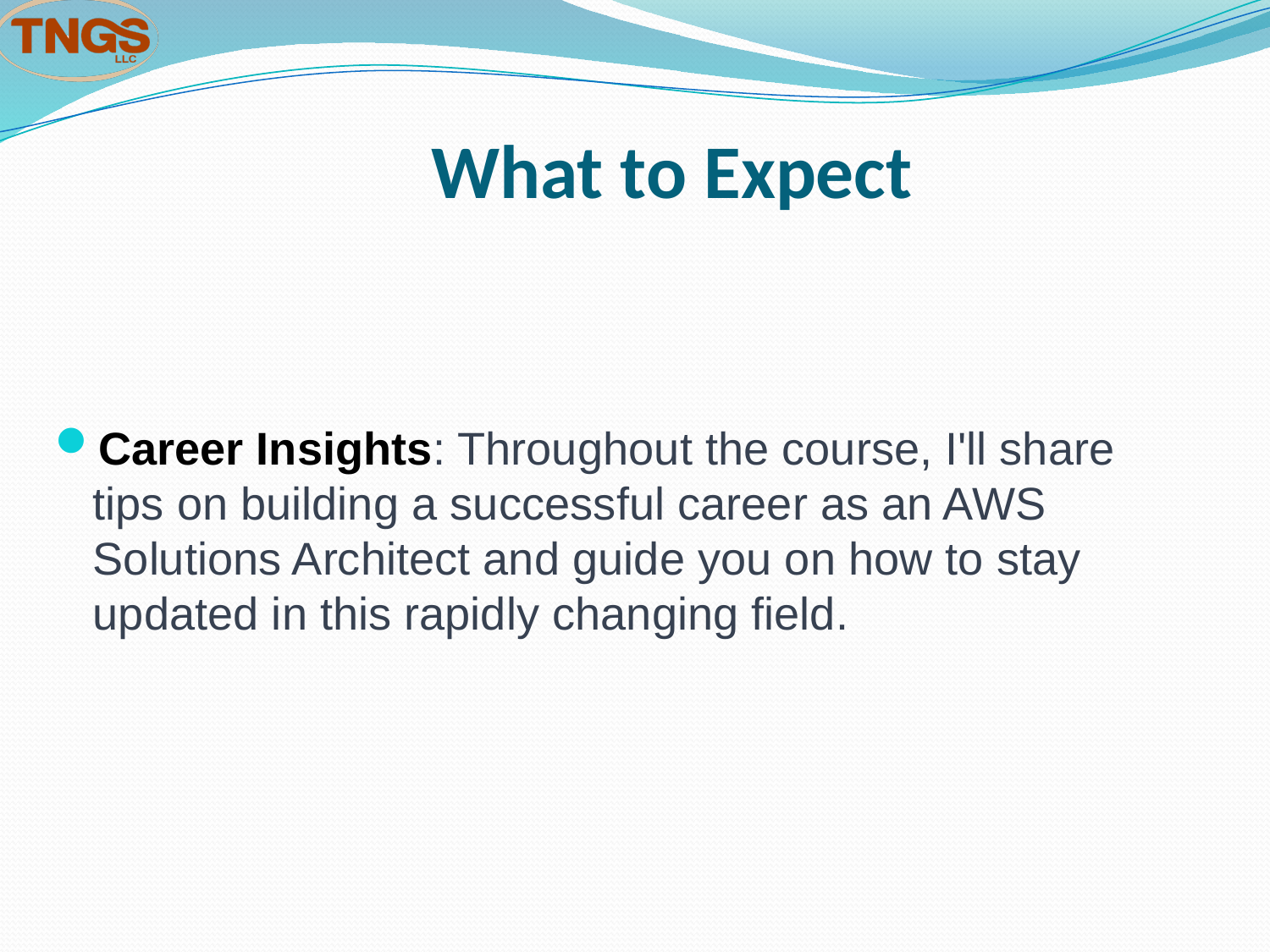

# What to Expect
Career Insights: Throughout the course, I'll share tips on building a successful career as an AWS Solutions Architect and guide you on how to stay updated in this rapidly changing field.